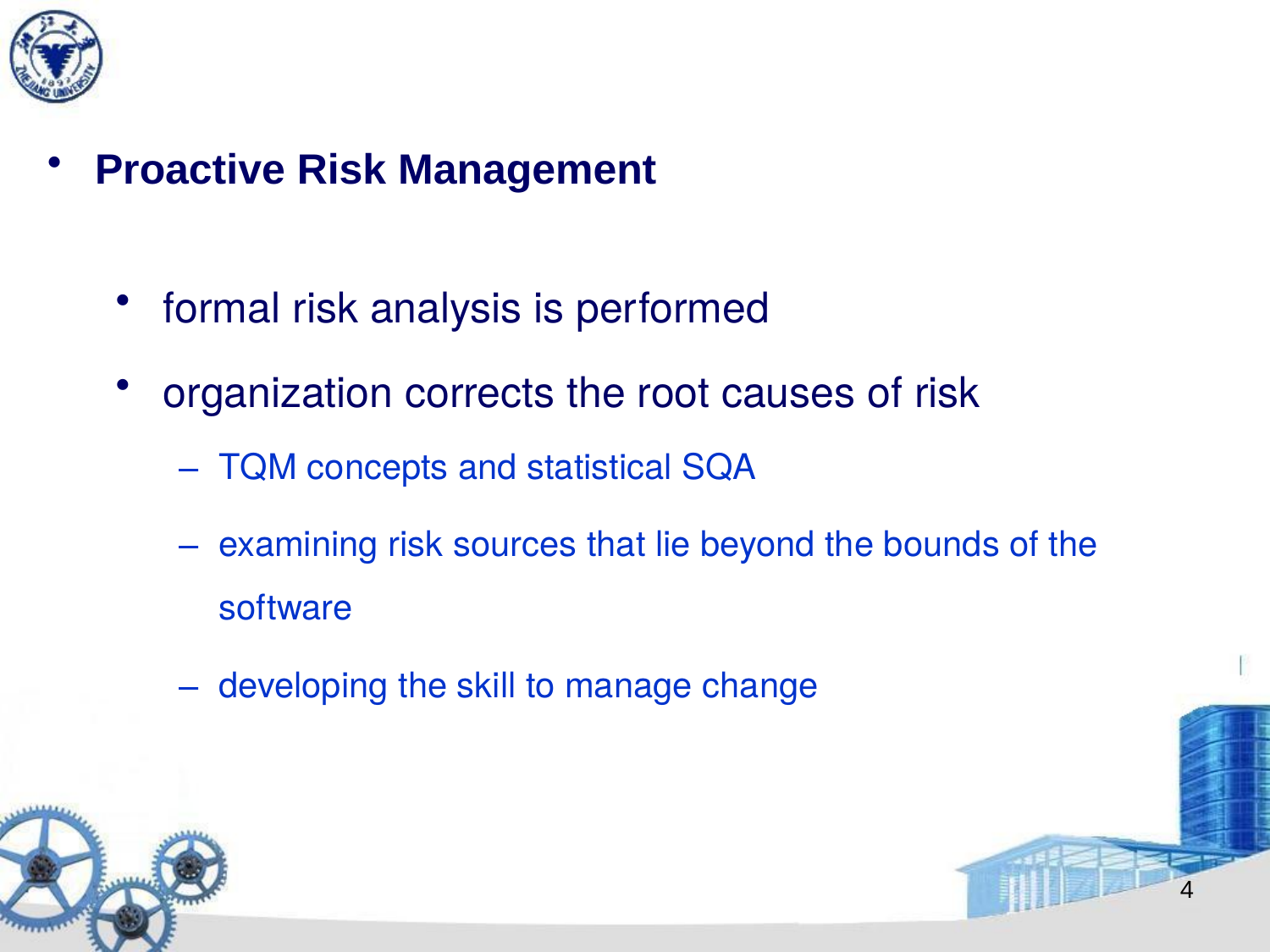

Proactive Risk Management
formal risk analysis is performed
organization corrects the root causes of risk
TQM concepts and statistical SQA
examining risk sources that lie beyond the bounds of the software
developing the skill to manage change
4